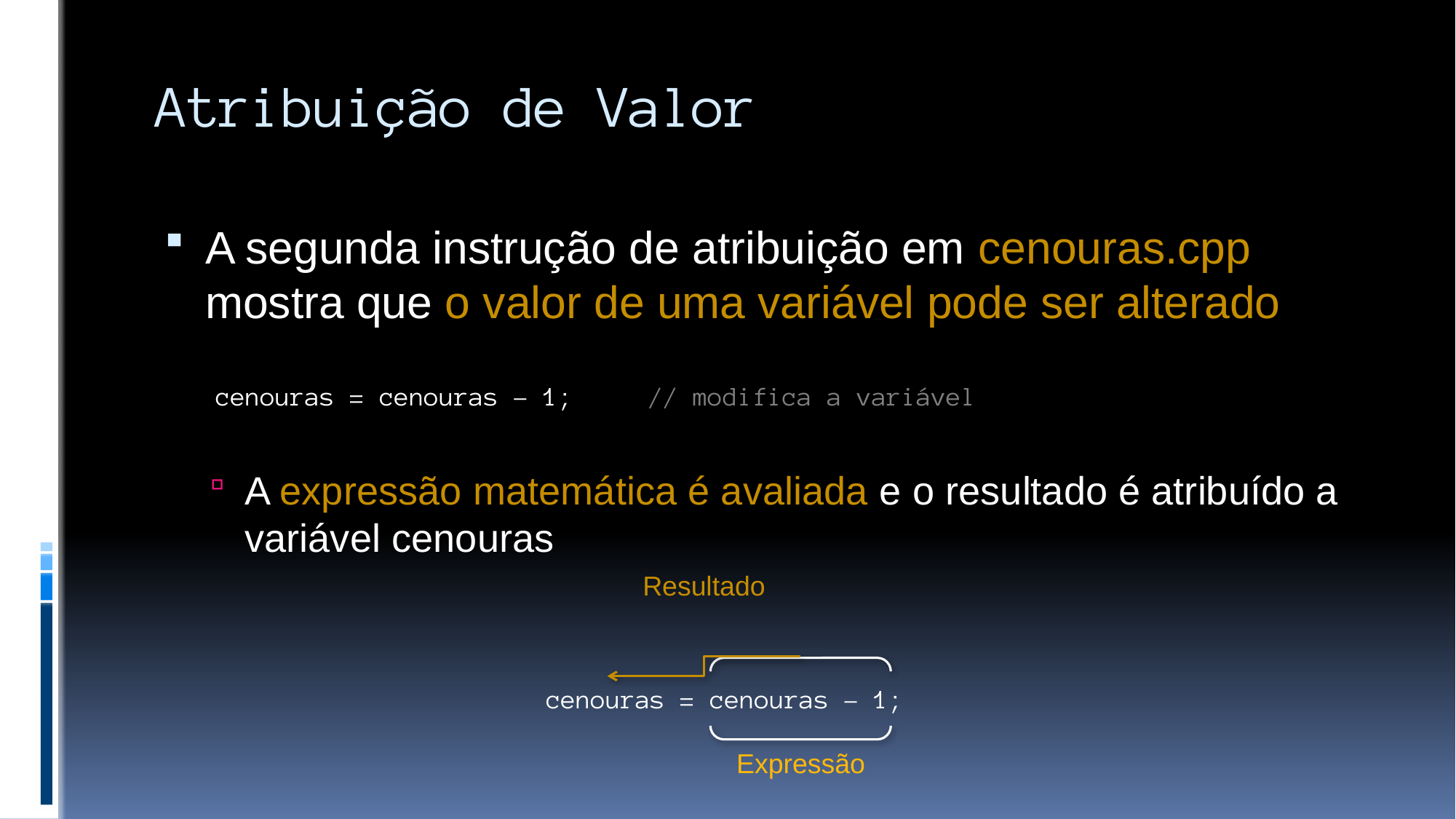

# Atribuição de Valor
A segunda instrução de atribuição em cenouras.cpp mostra que o valor de uma variável pode ser alterado

A expressão matemática é avaliada e o resultado é atribuído a variável cenouras
cenouras = cenouras – 1;     // modifica a variável
Resultado

cenouras = cenouras – 1;
Expressão